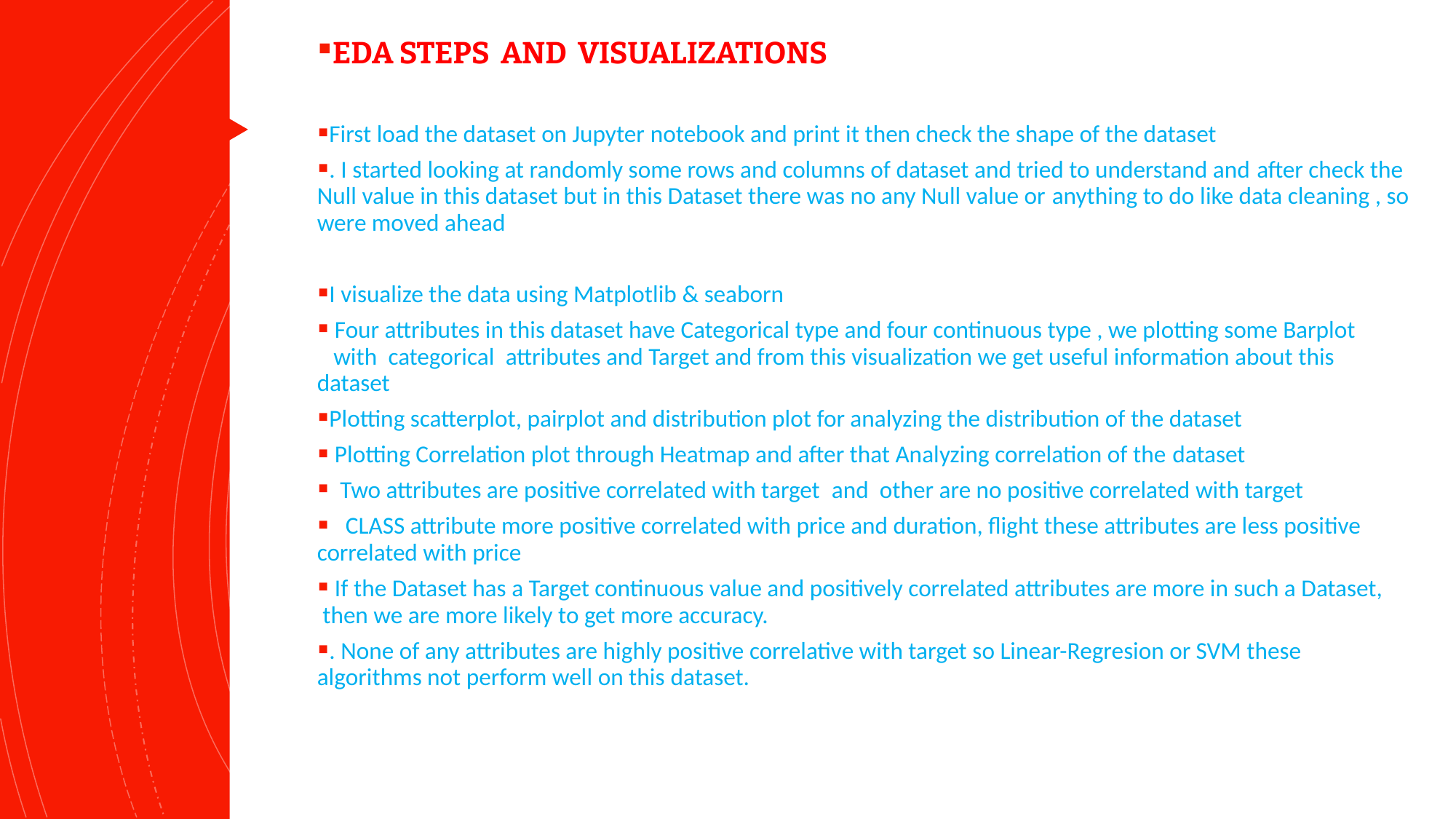

EDA STEPS  AND  VISUALIZATIONS

First load the dataset on Jupyter notebook and print it then check the shape of the dataset
. I started looking at randomly some rows and columns of dataset and tried to understand and after check the Null value in this dataset but in this Dataset there was no any Null value or anything to do like data cleaning , so were moved ahead

I visualize the data using Matplotlib & seaborn
 Four attributes in this dataset have Categorical type and four continuous type , we plotting some Barplot     with  categorical  attributes and Target and from this visualization we get useful information about this dataset
Plotting scatterplot, pairplot and distribution plot for analyzing the distribution of the dataset
 Plotting Correlation plot through Heatmap and after that Analyzing correlation of the dataset
  Two attributes are positive correlated with target  and  other are no positive correlated with target
   CLASS attribute more positive correlated with price and duration, flight these attributes are less positive correlated with price
 If the Dataset has a Target continuous value and positively correlated attributes are more in such a Dataset,    then we are more likely to get more accuracy.
. None of any attributes are highly positive correlative with target so Linear-Regresion or SVM these algorithms not perform well on this dataset.